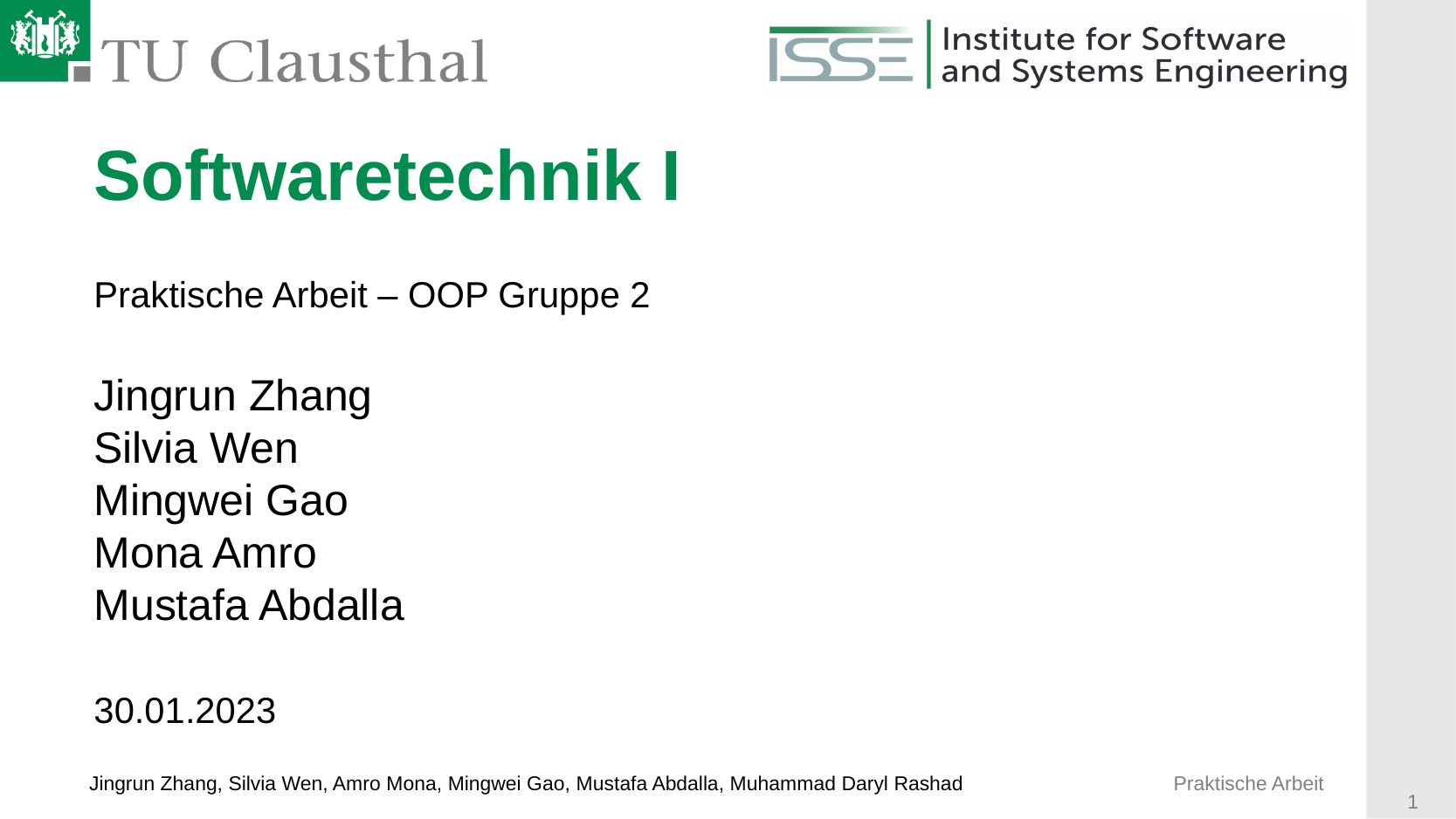

# Softwaretechnik I
Praktische Arbeit – OOP Gruppe 2

Jingrun Zhang
Silvia Wen
Mingwei Gao
Mona Amro
Mustafa Abdalla

30.01.2023